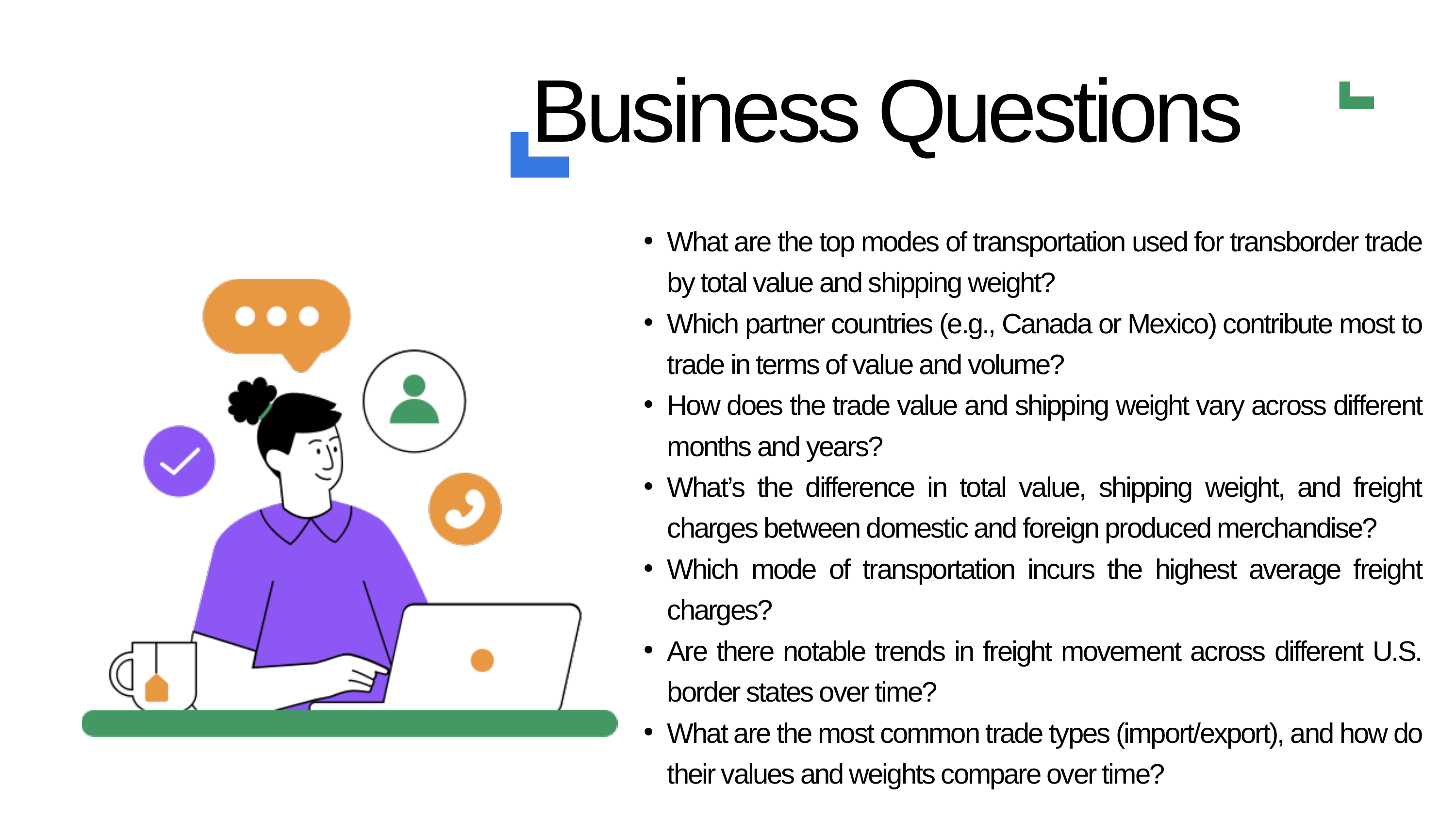

Business Questions

What are the top modes of transportation used for transborder trade by total value and shipping weight?
Which partner countries (e.g., Canada or Mexico) contribute most to trade in terms of value and volume?
How does the trade value and shipping weight vary across different months and years?
What’s the difference in total value, shipping weight, and freight charges between domestic and foreign produced merchandise?
Which mode of transportation incurs the highest average freight charges?
Are there notable trends in freight movement across different U.S. border states over time?
What are the most common trade types (import/export), and how do their values and weights compare over time?